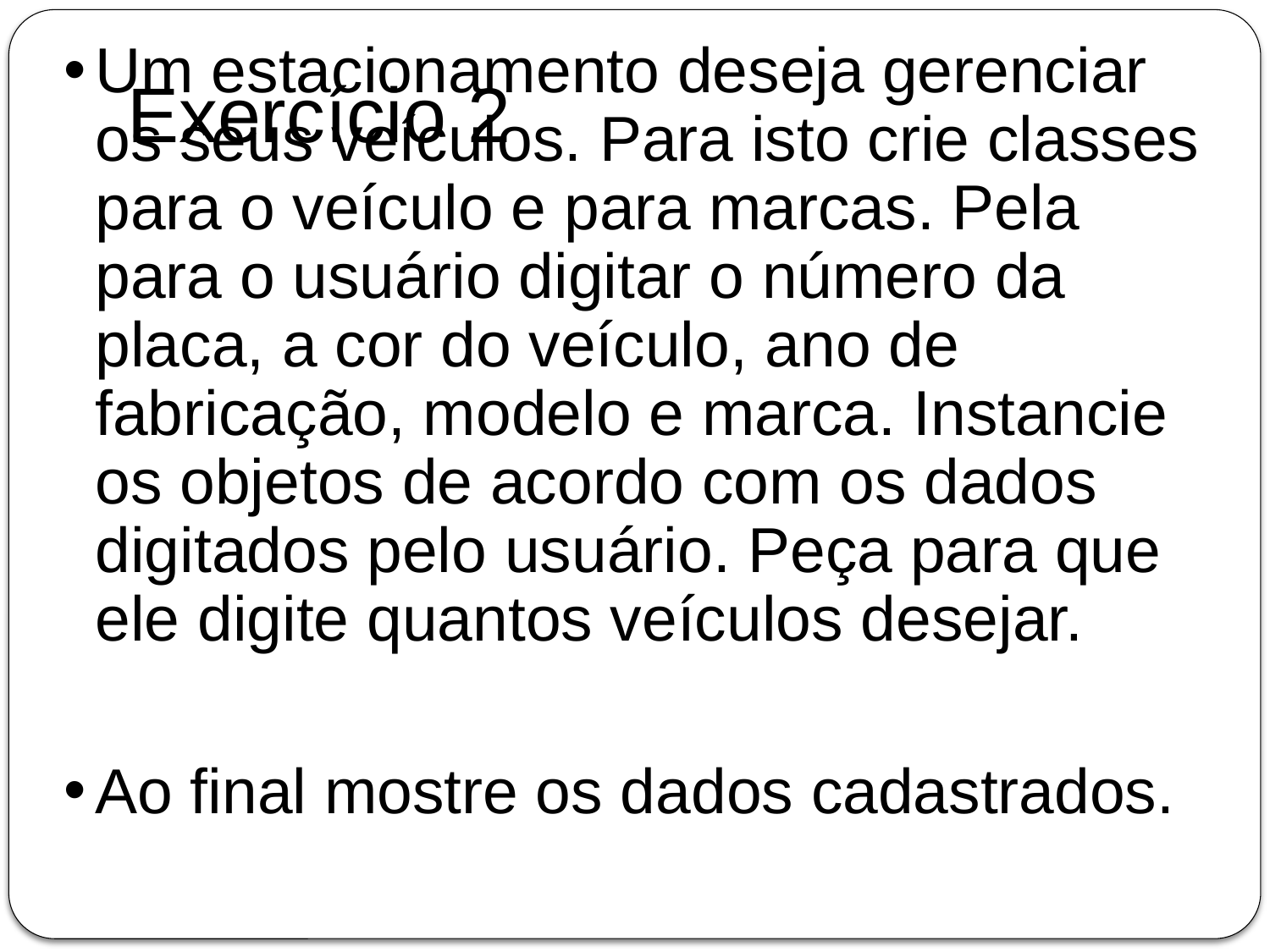

Um estacionamento deseja gerenciar os seus veículos. Para isto crie classes para o veículo e para marcas. Pela para o usuário digitar o número da placa, a cor do veículo, ano de fabricação, modelo e marca. Instancie os objetos de acordo com os dados digitados pelo usuário. Peça para que ele digite quantos veículos desejar.

Ao final mostre os dados cadastrados.
# Exercício 2